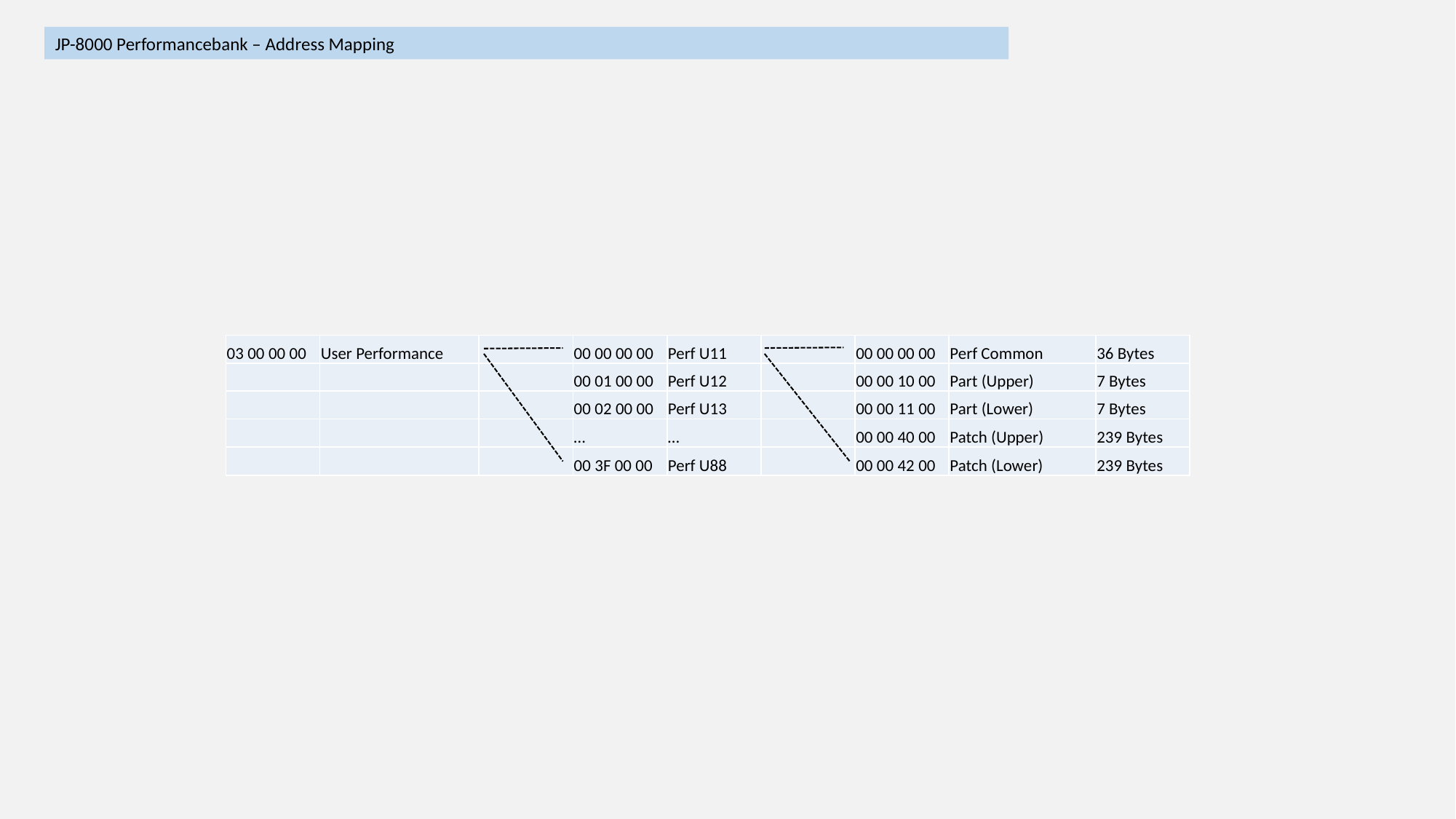

JP-8000 Performancebank – Address Mapping
| 03 00 00 00 | User Performance |  | 00 00 00 00 | Perf U11 |  | 00 00 00 00 | Perf Common | 36 Bytes |
| --- | --- | --- | --- | --- | --- | --- | --- | --- |
|  |  |  | 00 01 00 00 | Perf U12 |  | 00 00 10 00 | Part (Upper) | 7 Bytes |
|  |  |  | 00 02 00 00 | Perf U13 |  | 00 00 11 00 | Part (Lower) | 7 Bytes |
|  |  |  | … | … |  | 00 00 40 00 | Patch (Upper) | 239 Bytes |
|  |  |  | 00 3F 00 00 | Perf U88 |  | 00 00 42 00 | Patch (Lower) | 239 Bytes |